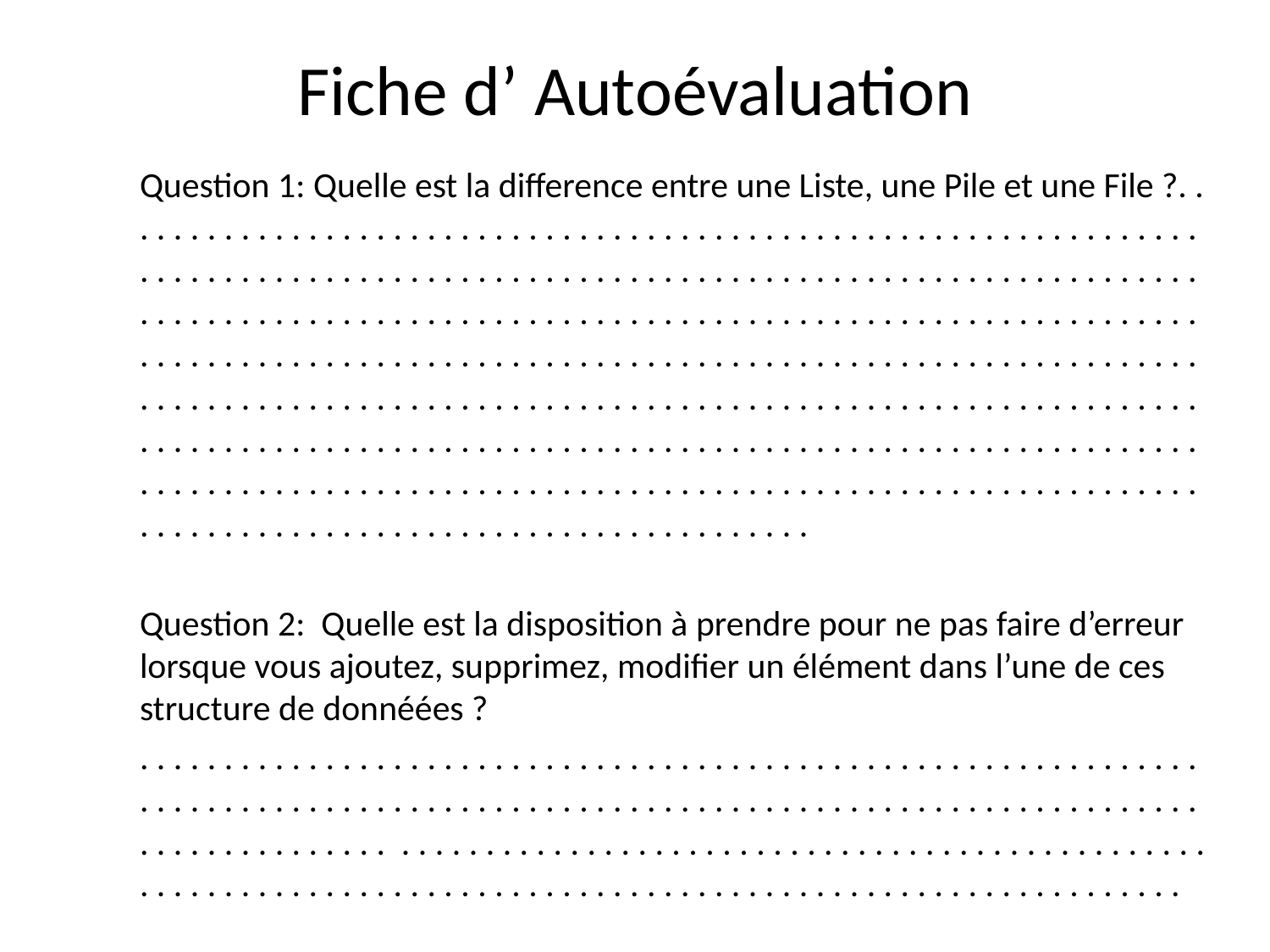

# Fiche d’ Autoévaluation
Question 1: Quelle est la difference entre une Liste, une Pile et une File ?. . . . . . . . . . . . . . . . . . . . . . . . . . . . . . . . . . . . . . . . . . . . . . . . . . . . . . . . . . . . . . . . . . . . . . . . . . . . . . . . . . . . . . . . . . . . . . . . . . . . . . . . . . . . . . . . . . . . . . . . . . . . . . . . . . . . . . . . . . . . . . . . . . . . . . . . . . . . . . . . . . . . . . . . . . . . . . . . . . . . . . . . . . . . . . . . . . . . . . . . . . . . . . . . . . . . . . . . . . . . . . . . . . . . . . . . . . . . . . . . . . . . . . . . . . . . . . . . . . . . . . . . . . . . . . . . . . . . . . . . . . . . . . . . . . . . . . . . . . . . . . . . . . . . . . . . . . . . . . . . . . . . . . . . . . . . . . . . . . . . . . . . . . . . . . . . . . . . . . . . . . . . . . . . . . . . . . . . . . . . . . . . . . . . . . . . . . . . . . . . . . . . . . . . . . . . . . . . . . . . . . . . . . . . . . . . . . . . . . . . . . . . . . . . . . . . . . . . . . . . . . . . . . . . . . . . . . . . . . . . . . .

Question 2:  Quelle est la disposition à prendre pour ne pas faire d’erreur lorsque vous ajoutez, supprimez, modifier un élément dans l’une de ces structure de donnéées ?
. . . . . . . . . . . . . . . . . . . . . . . . . . . . . . . . . . . . . . . . . . . . . . . . . . . . . . . . . . . . . . . . . . . . . . . . . . . . . . . . . . . . . . . . . . . . . . . . . . . . . . . . . . . . . . . . . . . . . . . . . . . . . . . . . . . . . . . . . . . . .  . . . . . . . . . . . . . . . . . . . . . . . . . . . . . . . . . . . . . . . . . . . . . . . . . . . . . . . . . . . . . . . . . . . . . . . . . . . . . . . . . . . . . . . . . . . . . . . . . . . . . . . . . . . . . .